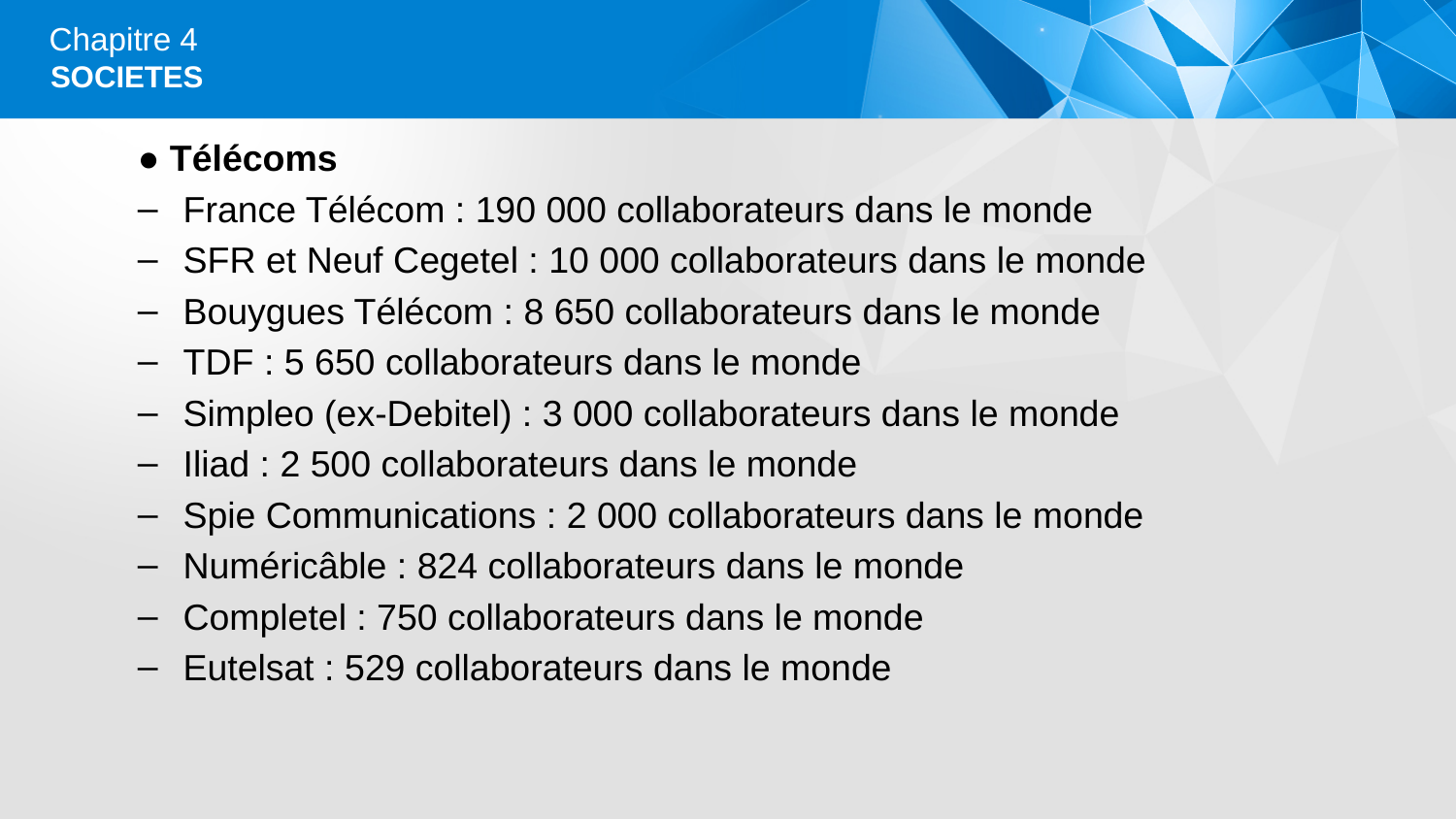

# Chapitre 4
SOCIETES

● Télécoms
France Télécom : 190 000 collaborateurs dans le monde
SFR et Neuf Cegetel : 10 000 collaborateurs dans le monde
Bouygues Télécom : 8 650 collaborateurs dans le monde
TDF : 5 650 collaborateurs dans le monde
Simpleo (ex-Debitel) : 3 000 collaborateurs dans le monde
Iliad : 2 500 collaborateurs dans le monde
Spie Communications : 2 000 collaborateurs dans le monde
Numéricâble : 824 collaborateurs dans le monde
Completel : 750 collaborateurs dans le monde
Eutelsat : 529 collaborateurs dans le monde